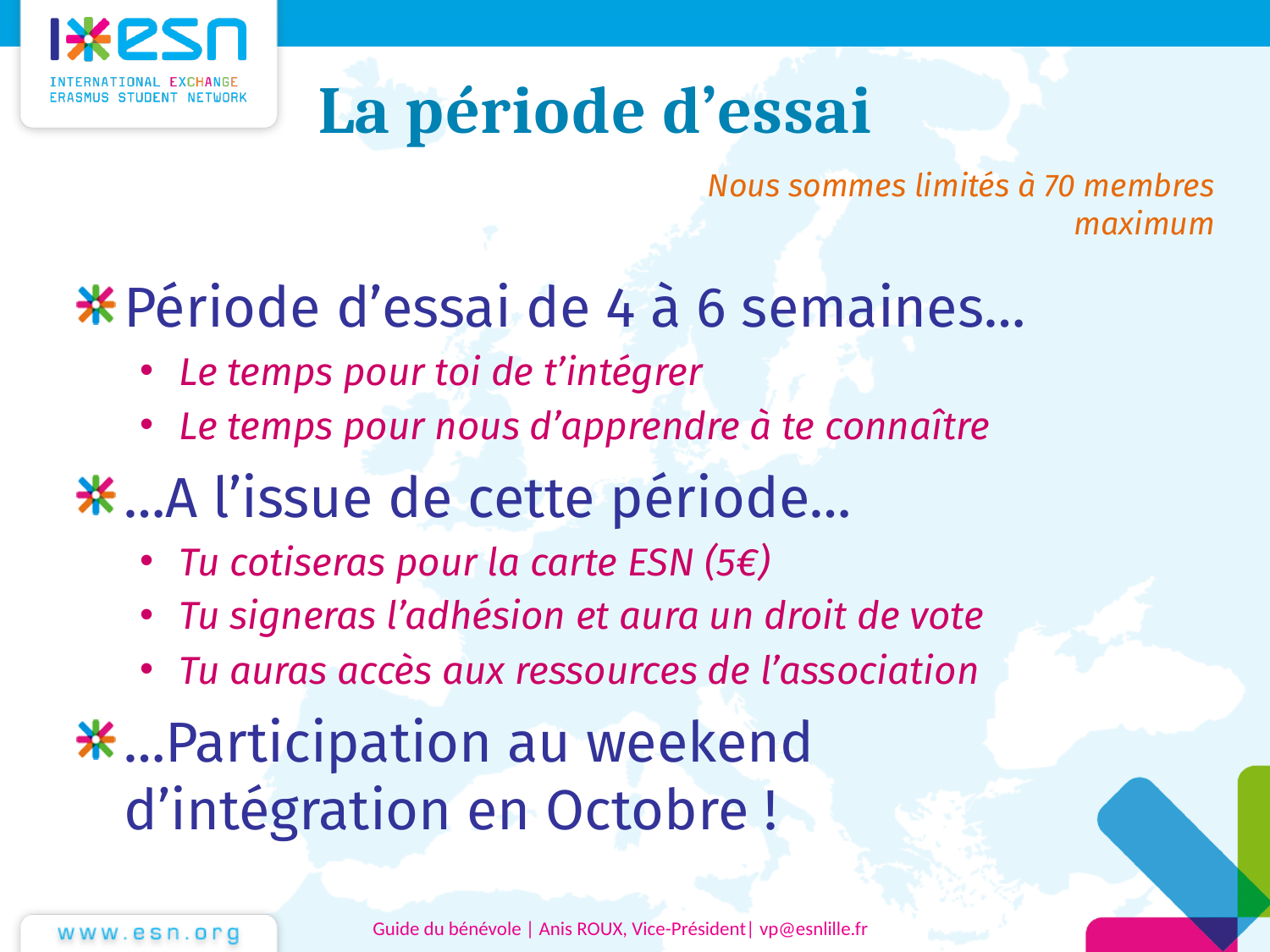

# La période d’essai
Nous sommes limités à 70 membres maximum
Période d’essai de 4 à 6 semaines…
Le temps pour toi de t’intégrer
Le temps pour nous d’apprendre à te connaître
…A l’issue de cette période…
Tu cotiseras pour la carte ESN (5€)
Tu signeras l’adhésion et aura un droit de vote
Tu auras accès aux ressources de l’association
…Participation au weekend d’intégration en Octobre !

Guide du bénévole | Anis ROUX, Vice-Président| vp@esnlille.fr